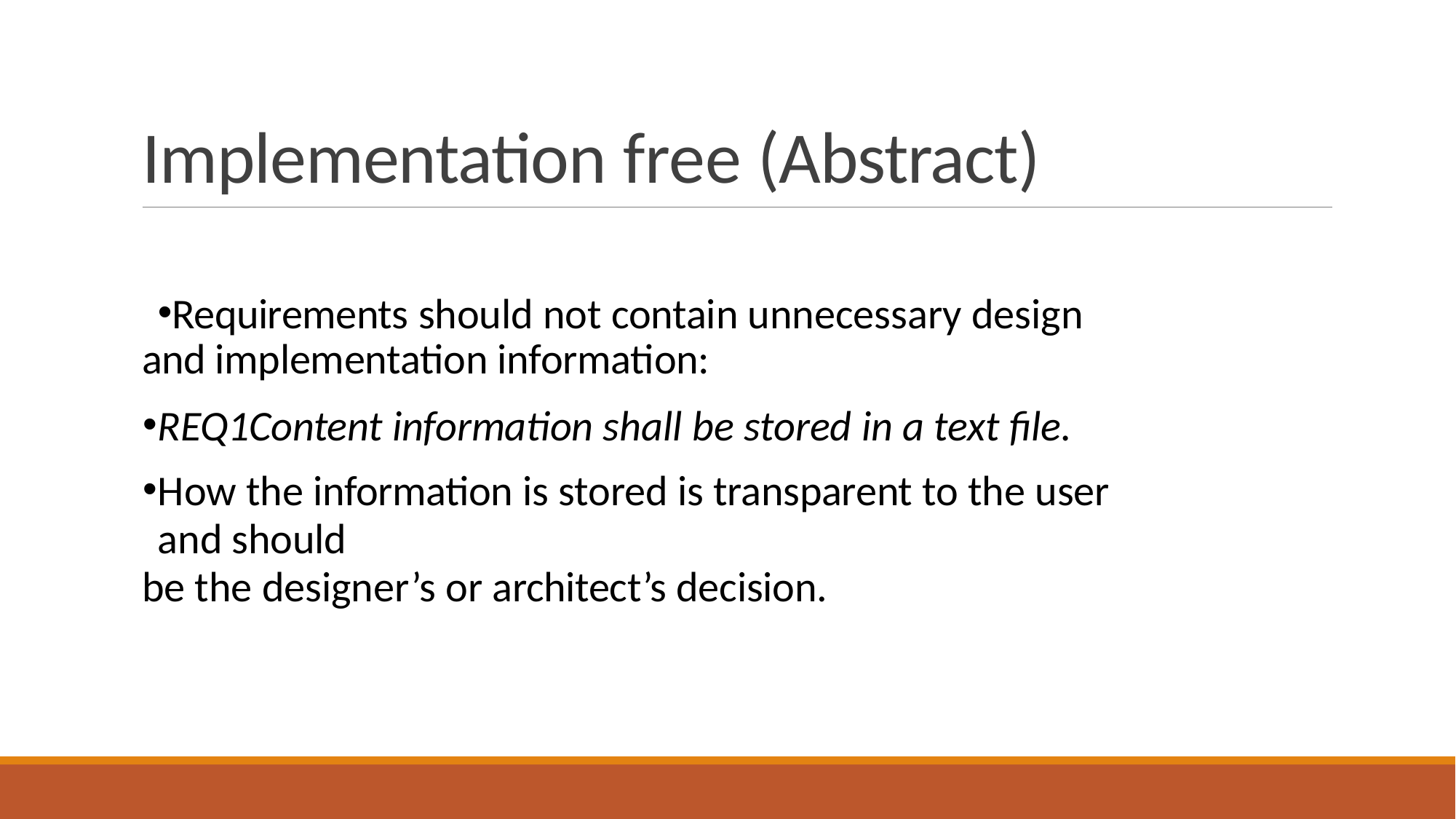

# Implementation free (Abstract)
Requirements should not contain unnecessary design and implementation information:
REQ1Content information shall be stored in a text file.
How the information is stored is transparent to the user and should
be the designer’s or architect’s decision.
30